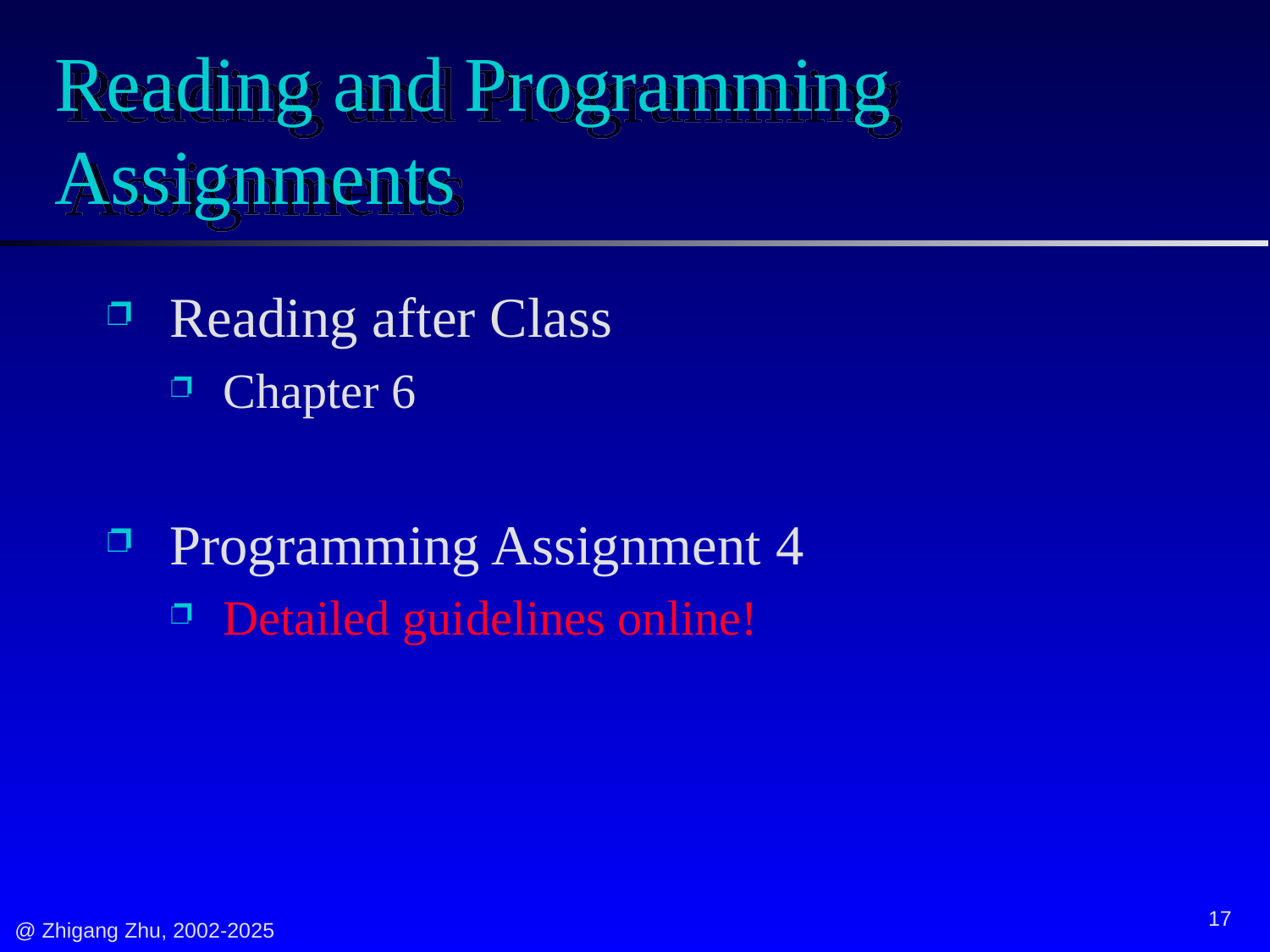

# Reading and Programming Assignments
 Reading after Class
 Chapter 6

 Programming Assignment 4
 Detailed guidelines online!